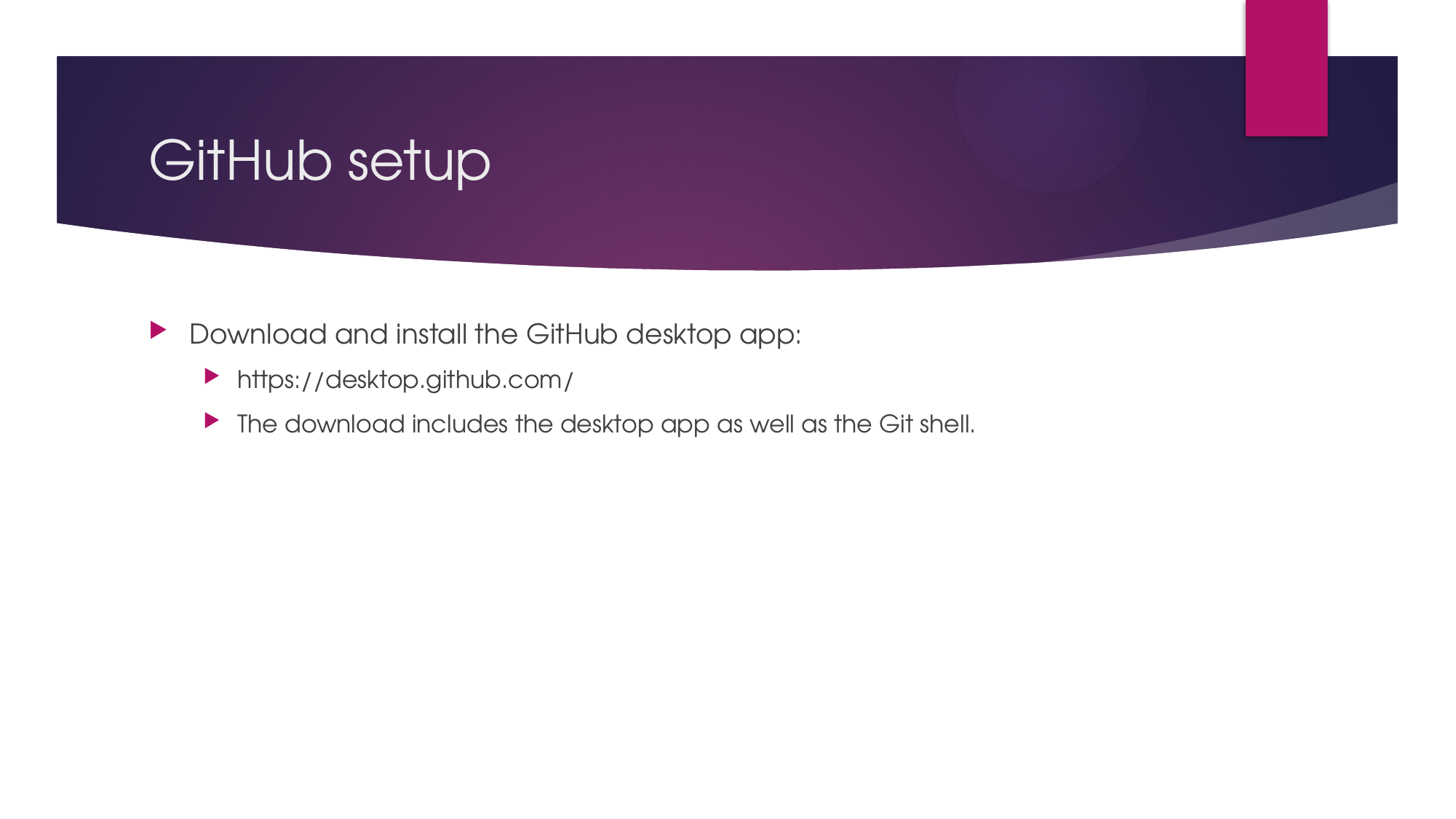

# GitHub setup
Download and install the GitHub desktop app:
https://desktop.github.com/
The download includes the desktop app as well as the Git shell.